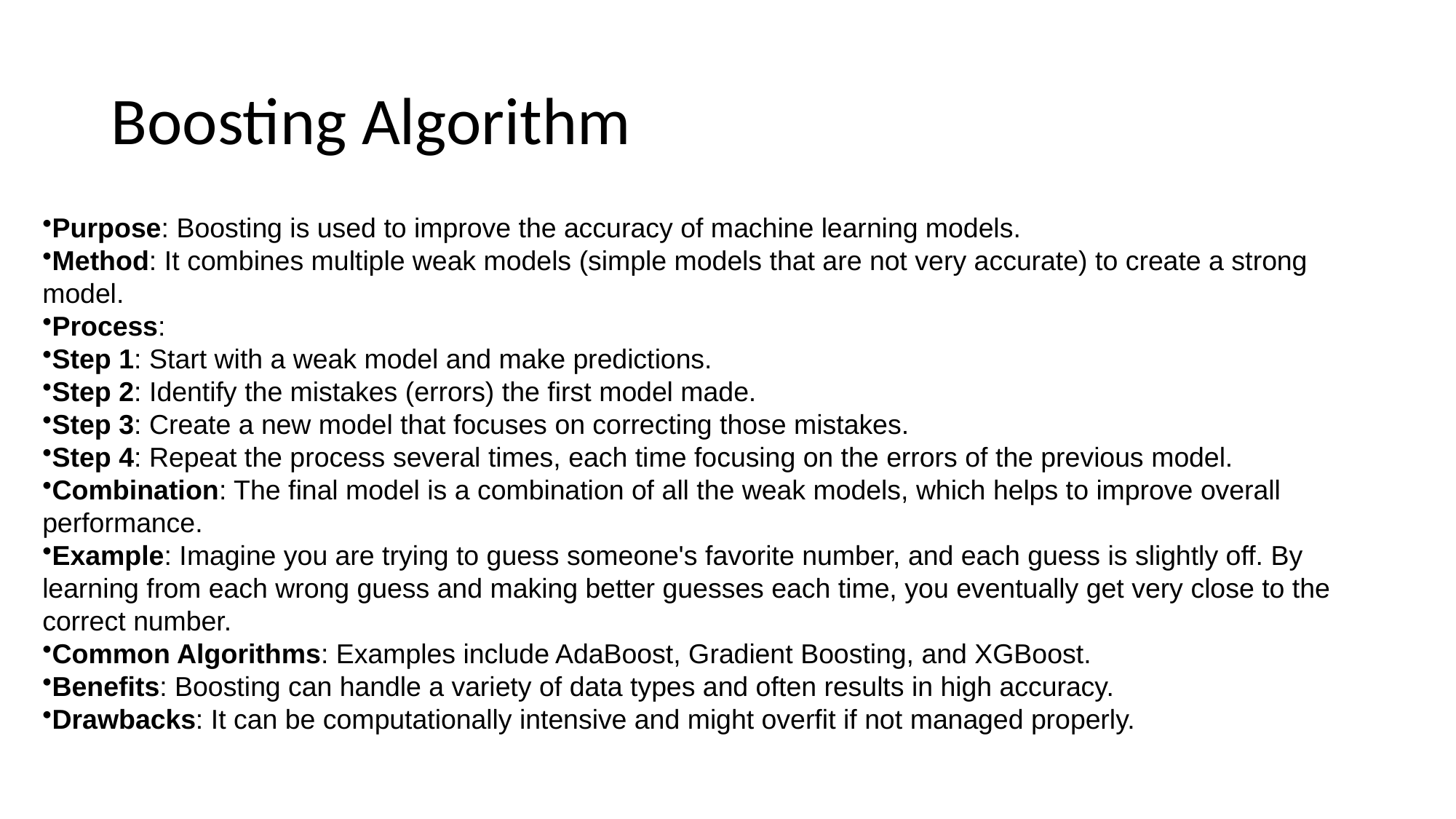

# Boosting Algorithm
Purpose: Boosting is used to improve the accuracy of machine learning models.
Method: It combines multiple weak models (simple models that are not very accurate) to create a strong model.
Process:
Step 1: Start with a weak model and make predictions.
Step 2: Identify the mistakes (errors) the first model made.
Step 3: Create a new model that focuses on correcting those mistakes.
Step 4: Repeat the process several times, each time focusing on the errors of the previous model.
Combination: The final model is a combination of all the weak models, which helps to improve overall performance.
Example: Imagine you are trying to guess someone's favorite number, and each guess is slightly off. By learning from each wrong guess and making better guesses each time, you eventually get very close to the correct number.
Common Algorithms: Examples include AdaBoost, Gradient Boosting, and XGBoost.
Benefits: Boosting can handle a variety of data types and often results in high accuracy.
Drawbacks: It can be computationally intensive and might overfit if not managed properly.